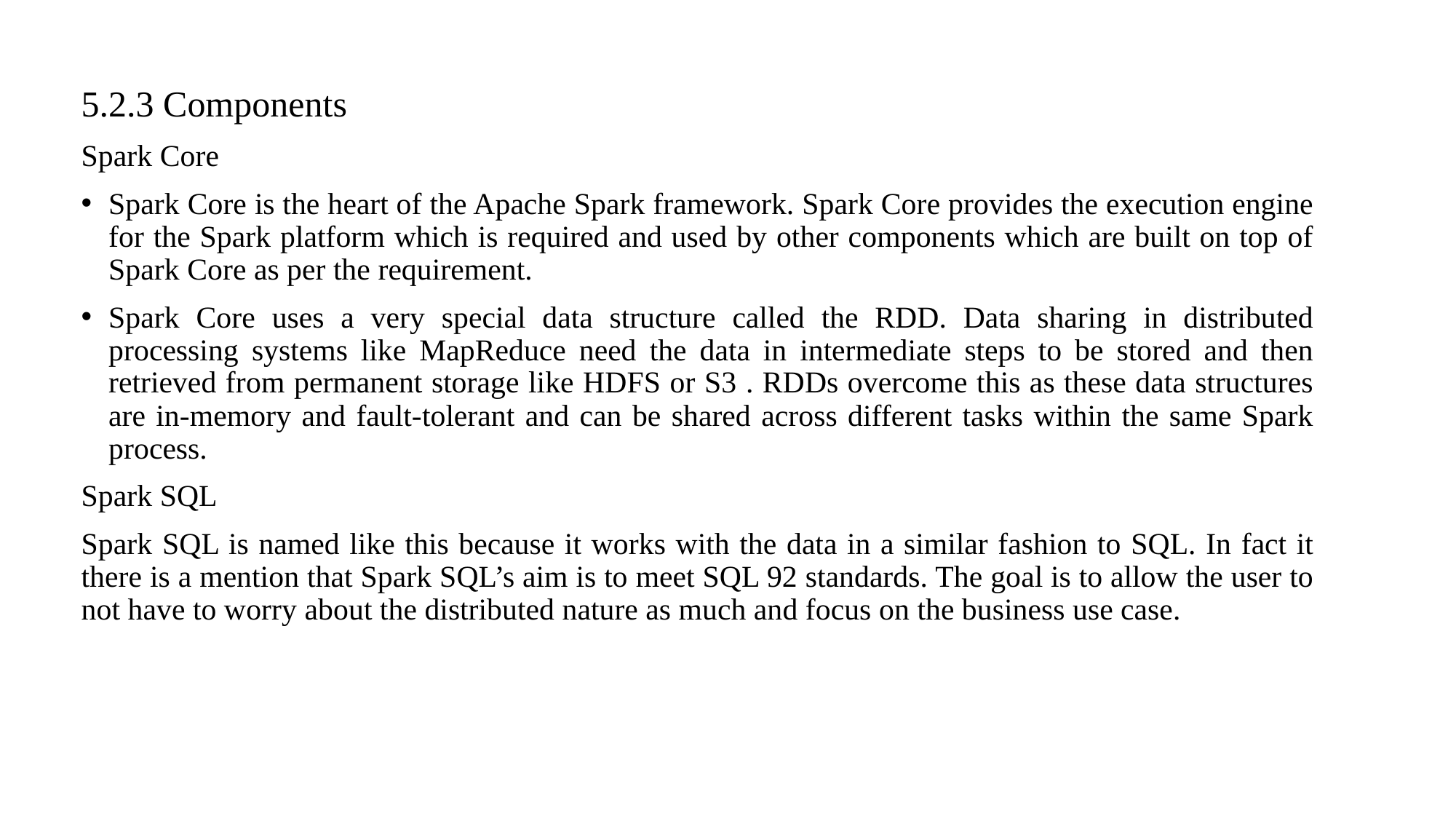

5.2.3 Components
Spark Core
Spark Core is the heart of the Apache Spark framework. Spark Core provides the execution engine for the Spark platform which is required and used by other components which are built on top of Spark Core as per the requirement.
Spark Core uses a very special data structure called the RDD. Data sharing in distributed processing systems like MapReduce need the data in intermediate steps to be stored and then retrieved from permanent storage like HDFS or S3 . RDDs overcome this as these data structures are in-memory and fault-tolerant and can be shared across different tasks within the same Spark process.
Spark SQL
Spark SQL is named like this because it works with the data in a similar fashion to SQL. In fact it there is a mention that Spark SQL’s aim is to meet SQL 92 standards. The goal is to allow the user to not have to worry about the distributed nature as much and focus on the business use case.